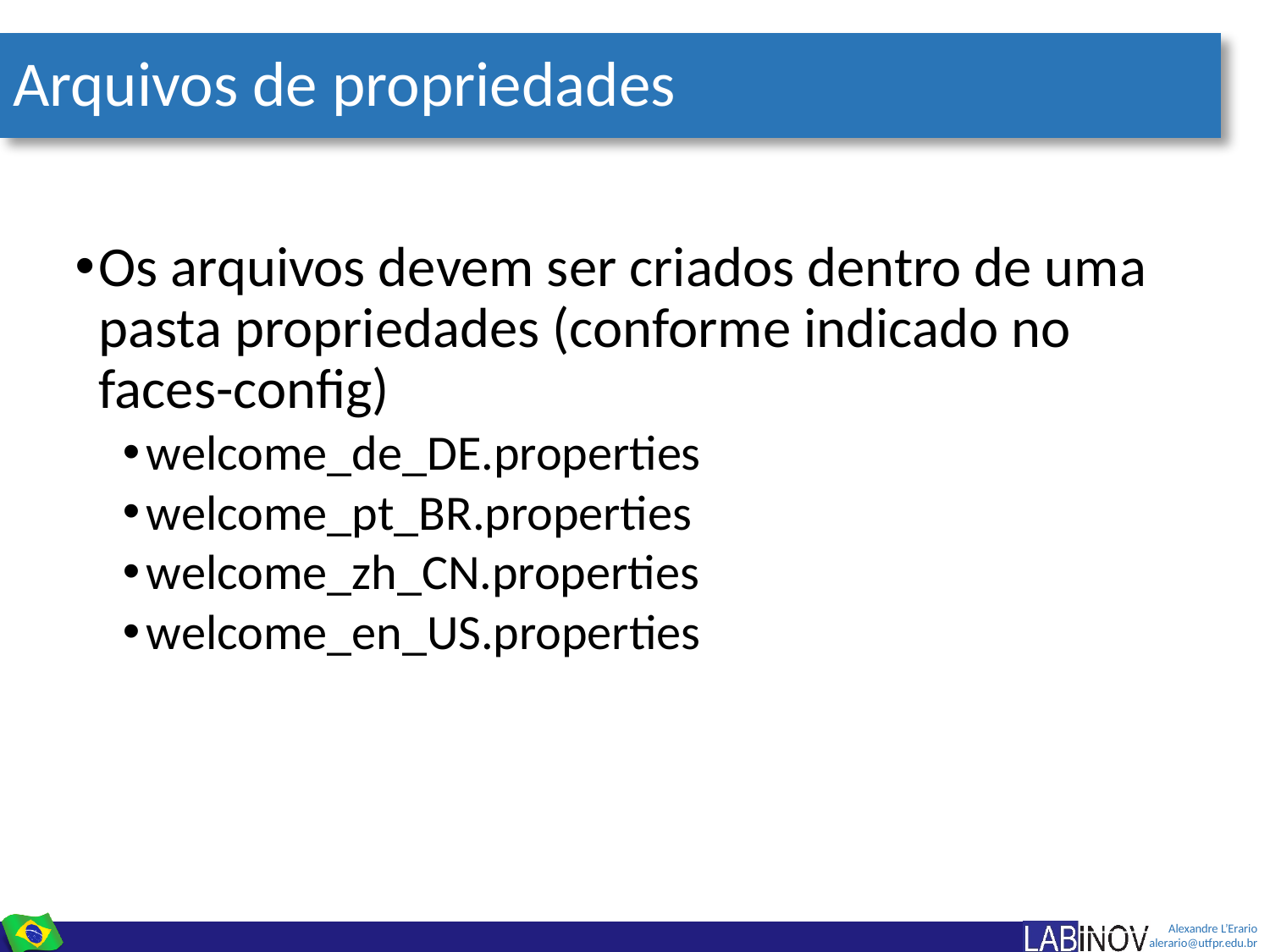

# Arquivos de propriedades
Os arquivos devem ser criados dentro de uma pasta propriedades (conforme indicado no faces-config)
welcome_de_DE.properties
welcome_pt_BR.properties
welcome_zh_CN.properties
welcome_en_US.properties